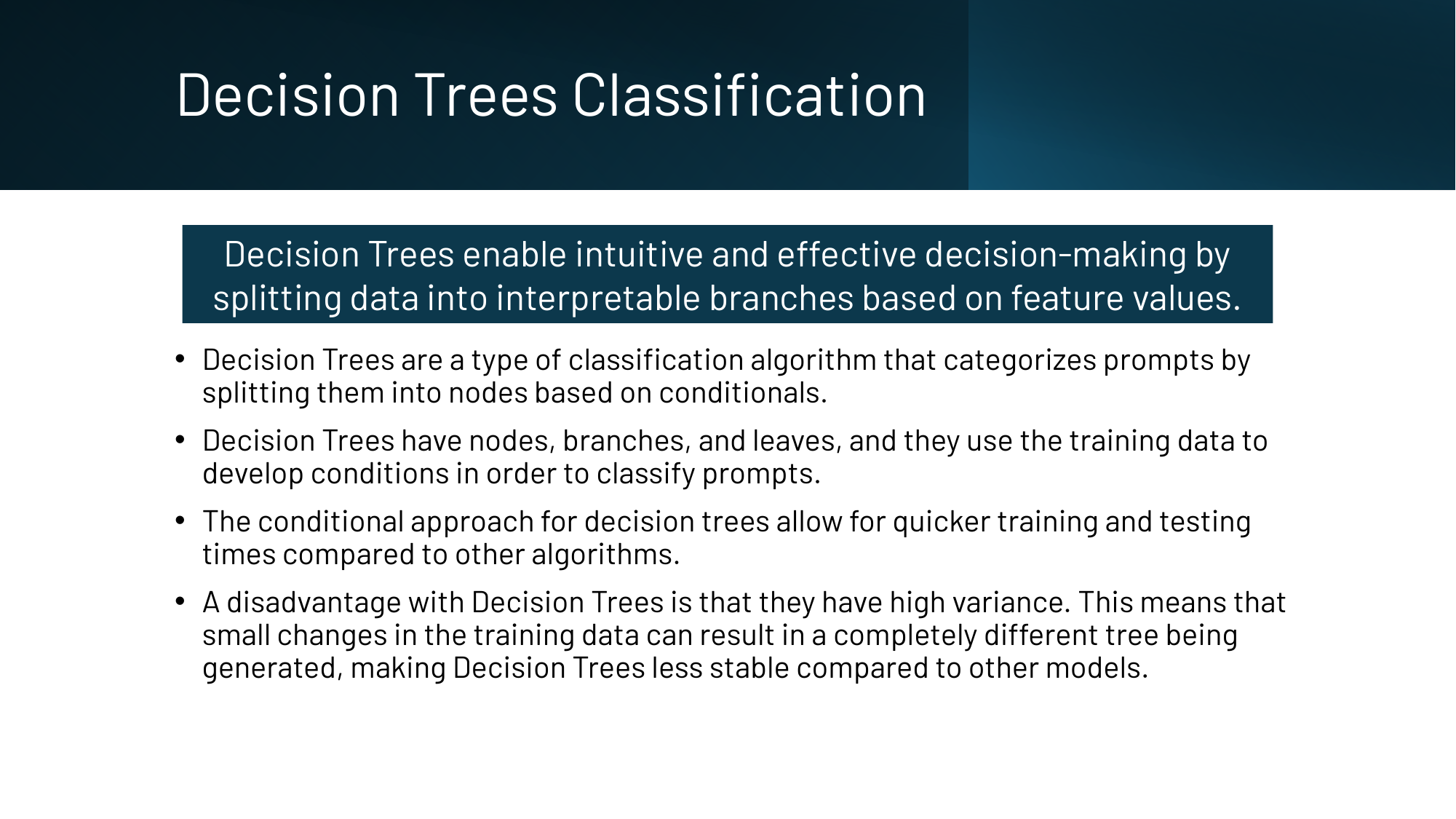

# Decision Trees Classification
Decision Trees enable intuitive and effective decision-making by splitting data into interpretable branches based on feature values.
Decision Trees are a type of classification algorithm that categorizes prompts by splitting them into nodes based on conditionals.
Decision Trees have nodes, branches, and leaves, and they use the training data to develop conditions in order to classify prompts.
The conditional approach for decision trees allow for quicker training and testing times compared to other algorithms.
A disadvantage with Decision Trees is that they have high variance. This means that small changes in the training data can result in a completely different tree being generated, making Decision Trees less stable compared to other models.